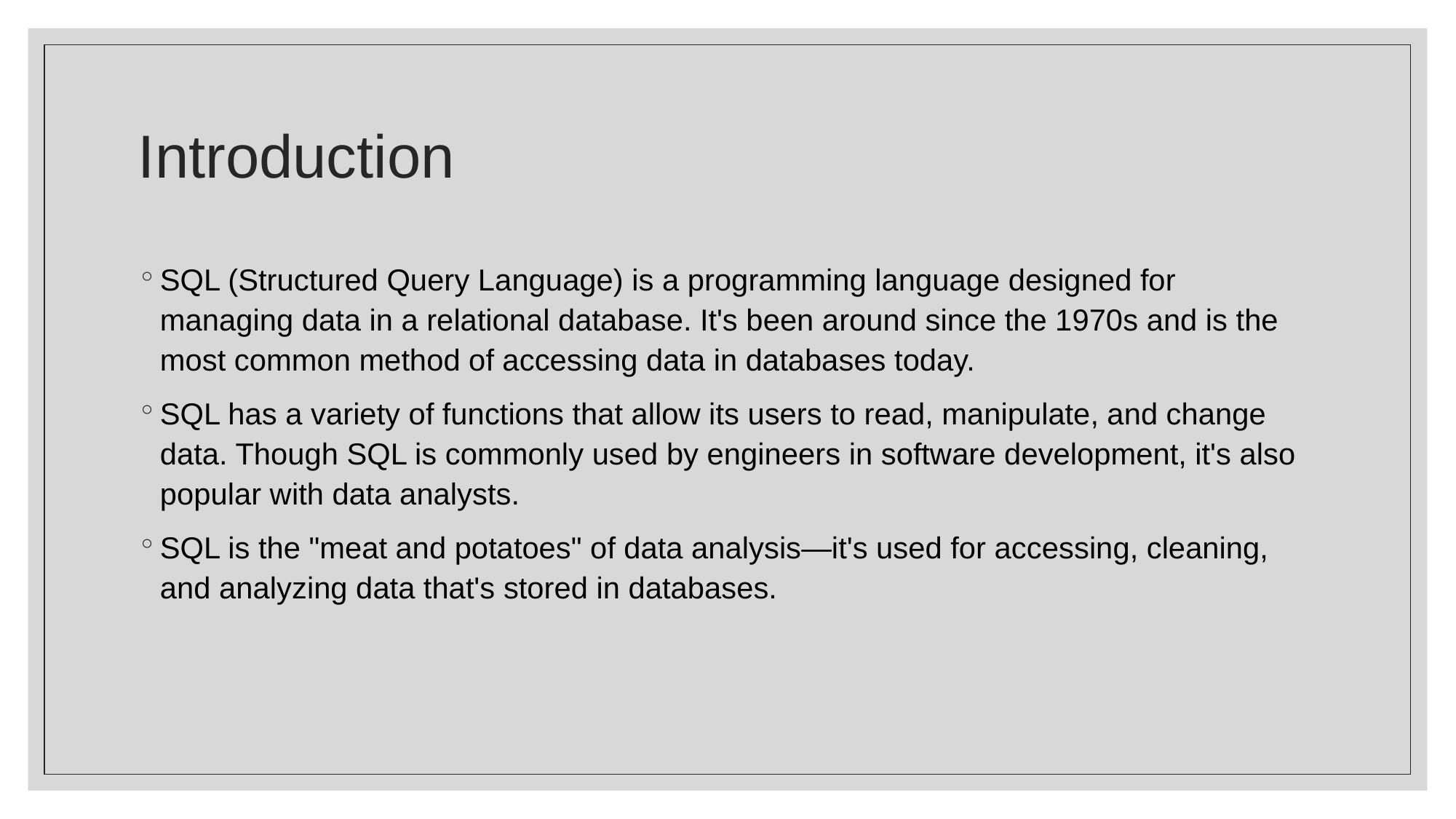

# Introduction
SQL (Structured Query Language) is a programming language designed for managing data in a relational database. It's been around since the 1970s and is the most common method of accessing data in databases today.
SQL has a variety of functions that allow its users to read, manipulate, and change data. Though SQL is commonly used by engineers in software development, it's also popular with data analysts.
SQL is the "meat and potatoes" of data analysis—it's used for accessing, cleaning, and analyzing data that's stored in databases.